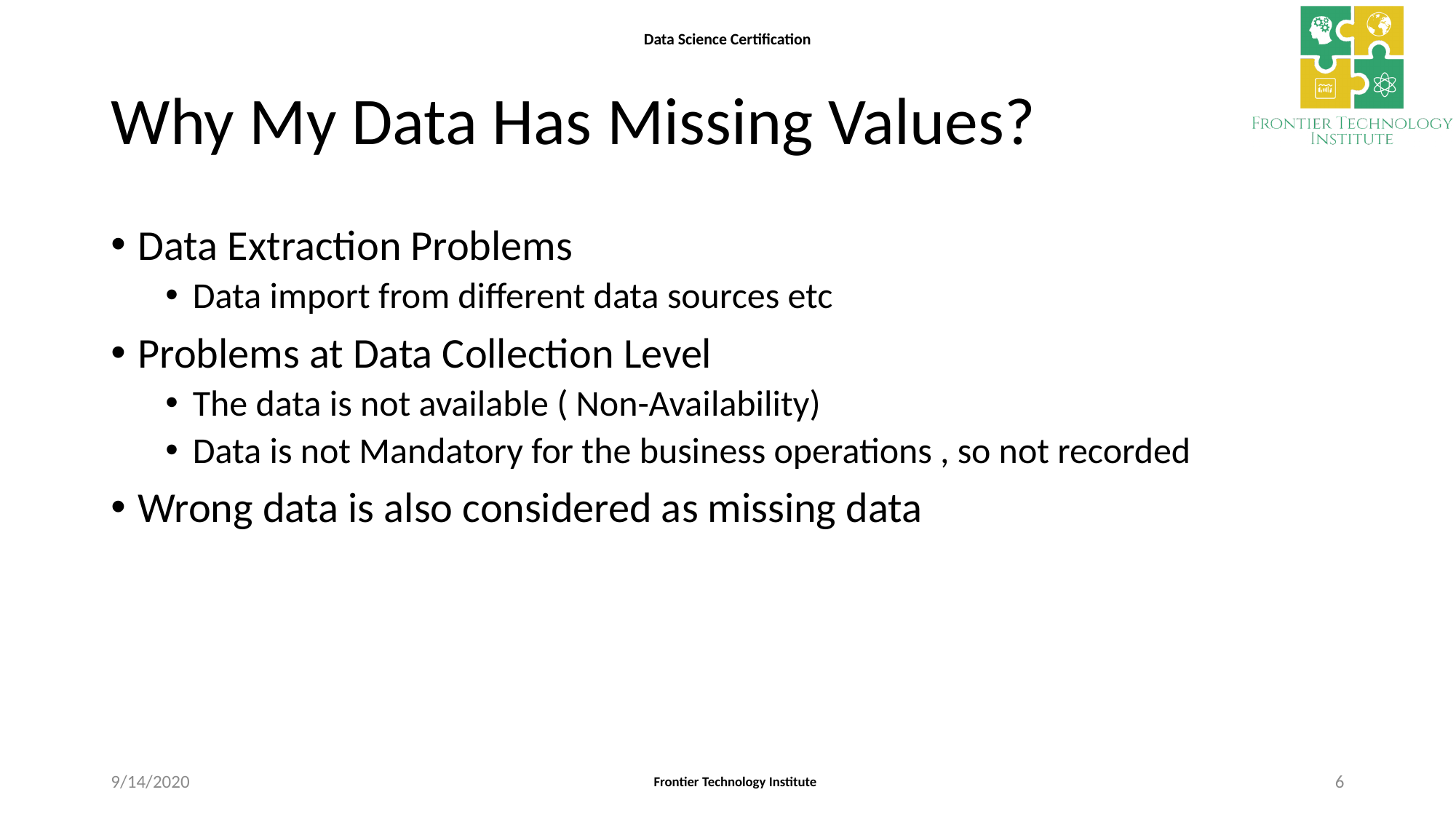

# Why My Data Has Missing Values?
Data Extraction Problems
Data import from different data sources etc
Problems at Data Collection Level
The data is not available ( Non-Availability)
Data is not Mandatory for the business operations , so not recorded
Wrong data is also considered as missing data

9/14/2020
6